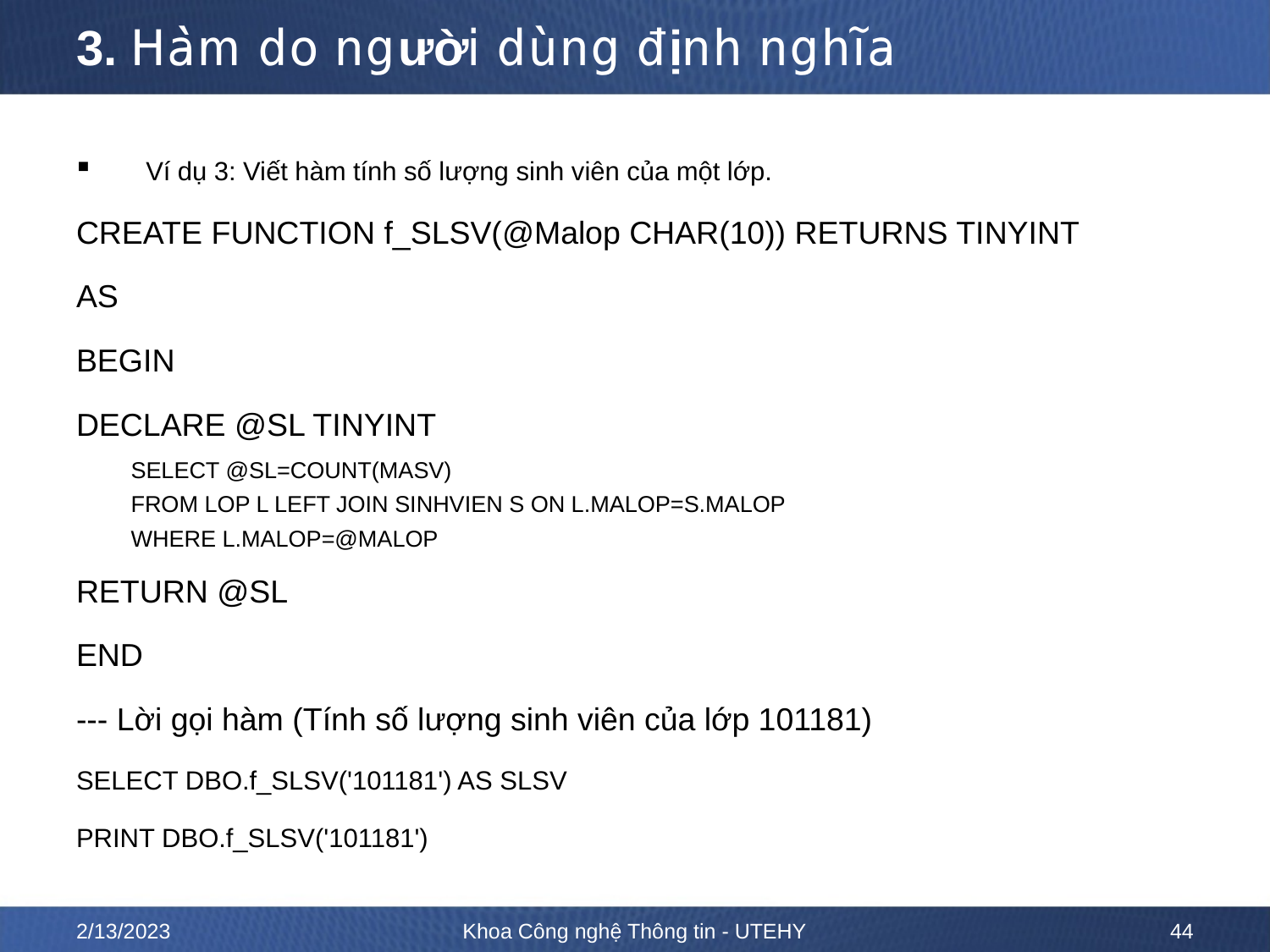

# 3. Hàm do người dùng định nghĩa
Ví dụ 3: Viết hàm tính số lượng sinh viên của một lớp.
CREATE FUNCTION f_SLSV(@Malop CHAR(10)) RETURNS TINYINT
AS
BEGIN
DECLARE @SL TINYINT
SELECT @SL=COUNT(MASV)
FROM LOP L LEFT JOIN SINHVIEN S ON L.MALOP=S.MALOP
WHERE L.MALOP=@MALOP
RETURN @SL
END
--- Lời gọi hàm (Tính số lượng sinh viên của lớp 101181)
SELECT DBO.f_SLSV('101181') AS SLSV
PRINT DBO.f_SLSV('101181')

2/13/2023
Khoa Công nghệ Thông tin - UTEHY
44